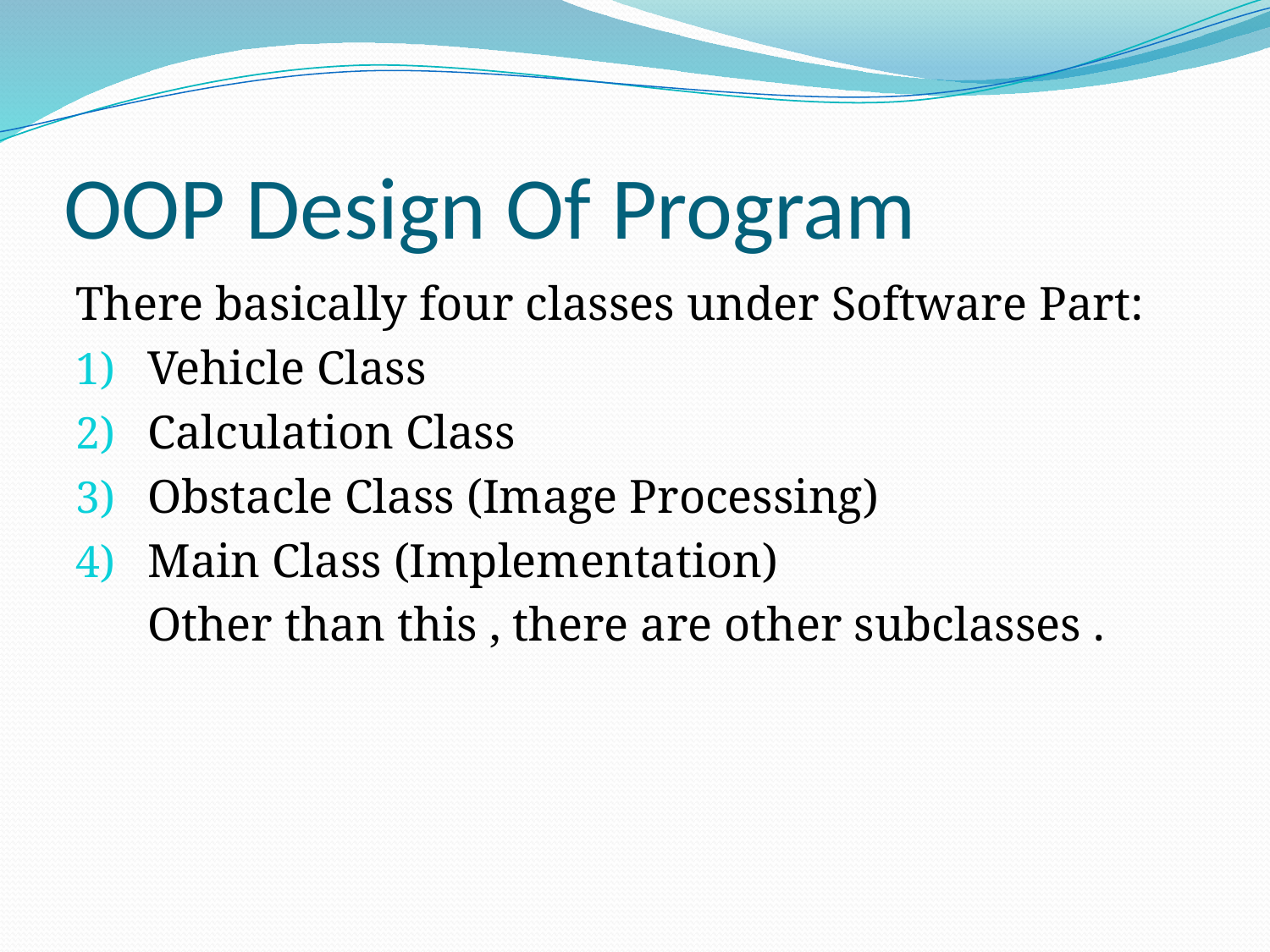

# OOP Design Of Program
There basically four classes under Software Part:
Vehicle Class
Calculation Class
Obstacle Class (Image Processing)
Main Class (Implementation)
	Other than this , there are other subclasses .